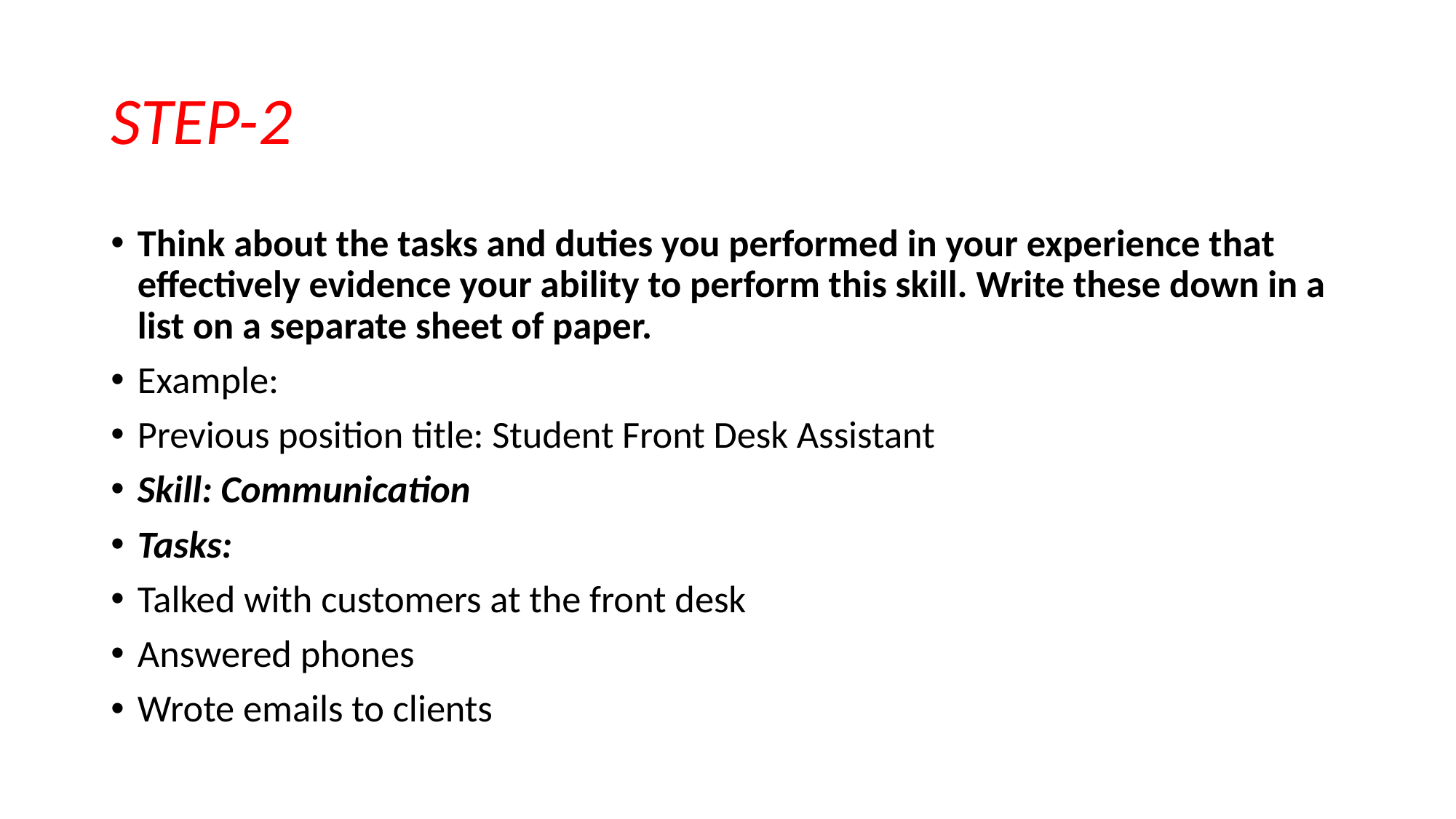

# STEP-2
Think about the tasks and duties you performed in your experience that effectively evidence your ability to perform this skill. Write these down in a list on a separate sheet of paper.
Example:
Previous position title: Student Front Desk Assistant
Skill: Communication
Tasks:
Talked with customers at the front desk
Answered phones
Wrote emails to clients